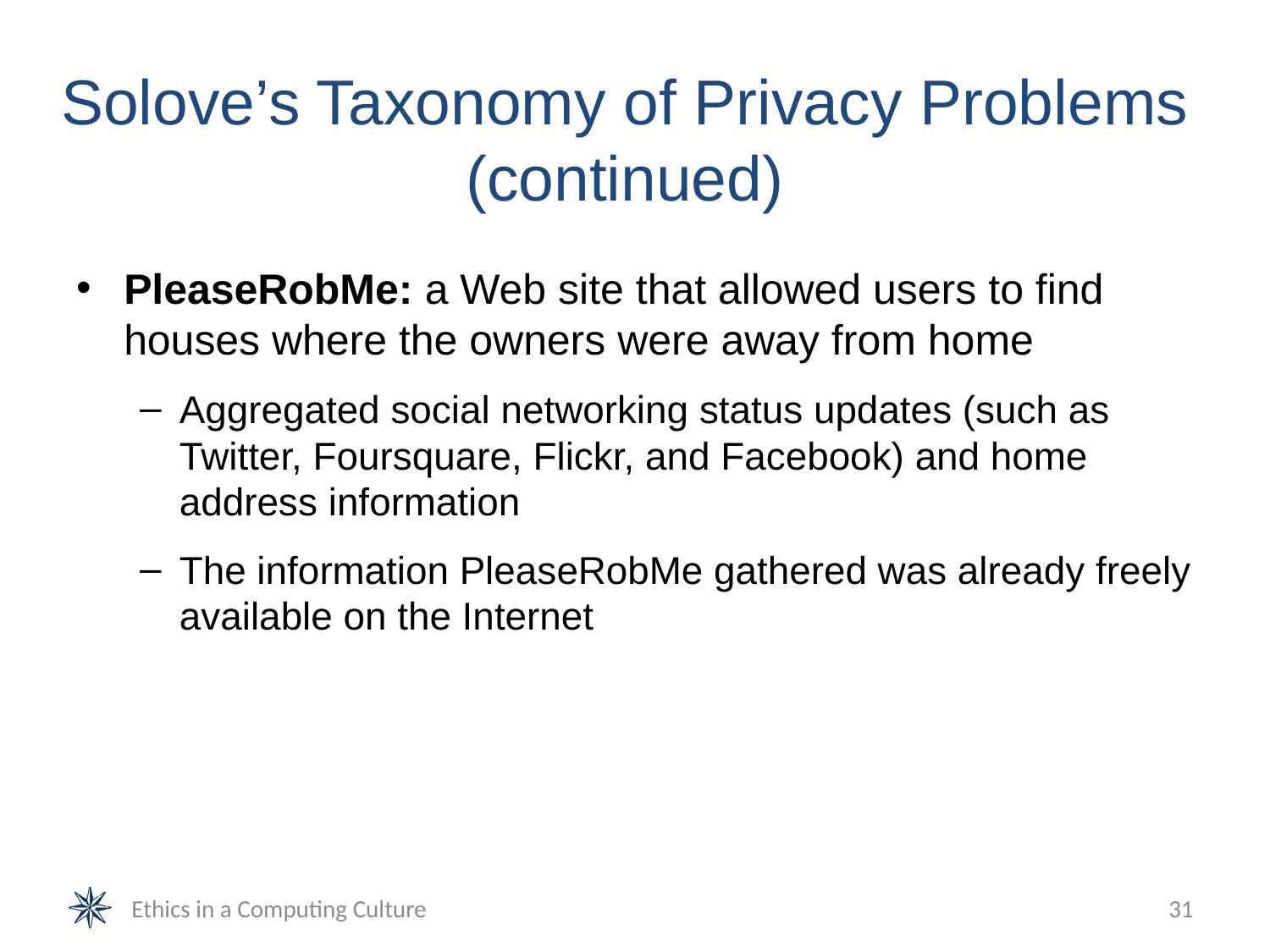

Solove’s Taxonomy of Privacy Problems
(continued)
PleaseRobMe: a Web site that allowed users to find houses where the owners were away from home
Aggregated social networking status updates (such as Twitter, Foursquare, Flickr, and Facebook) and home address information
The information PleaseRobMe gathered was already freely available on the Internet
Ethics in a Computing Culture
31